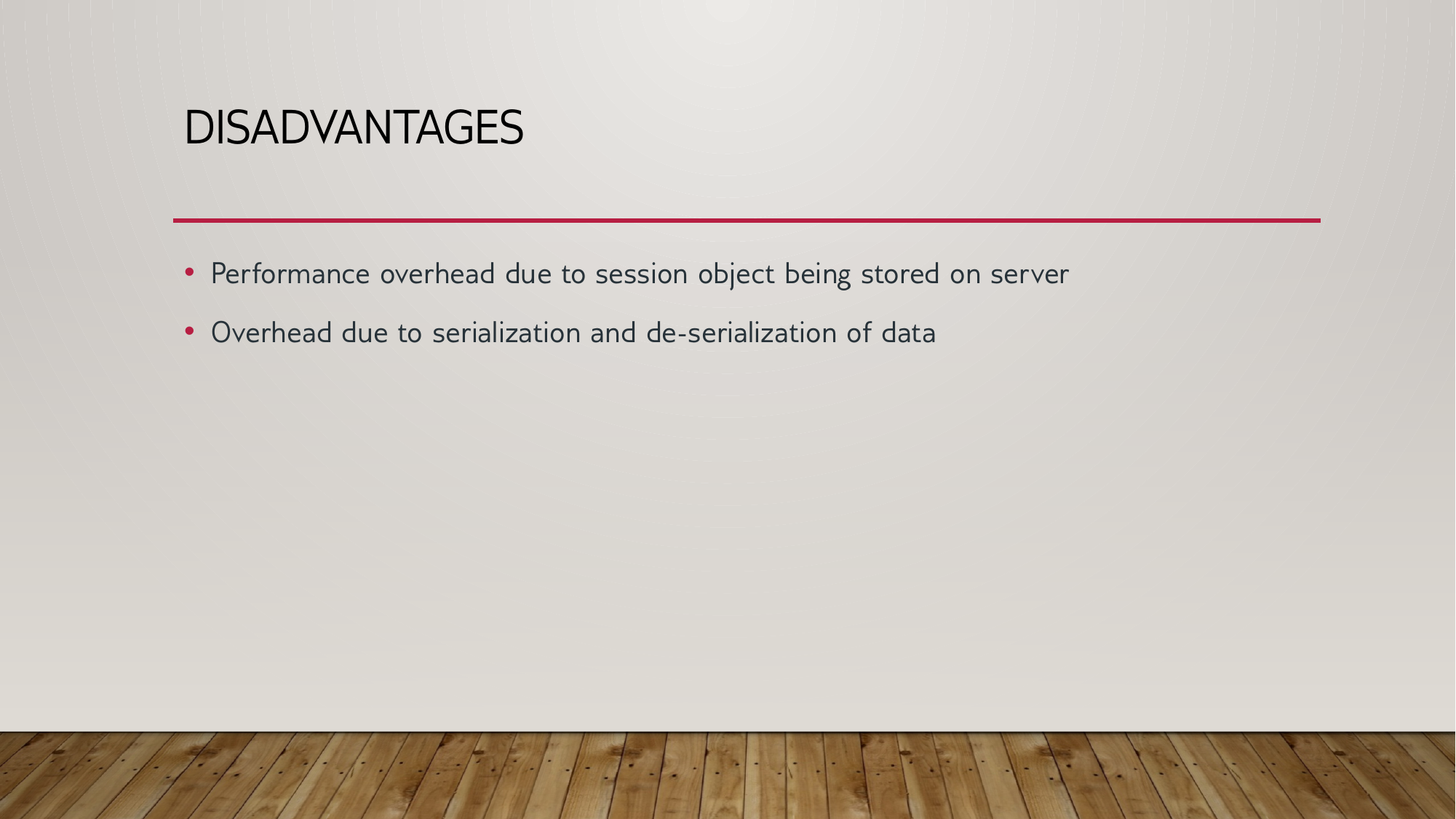

# disadvantages
Performance overhead due to session object being stored on server
Overhead due to serialization and de-serialization of data